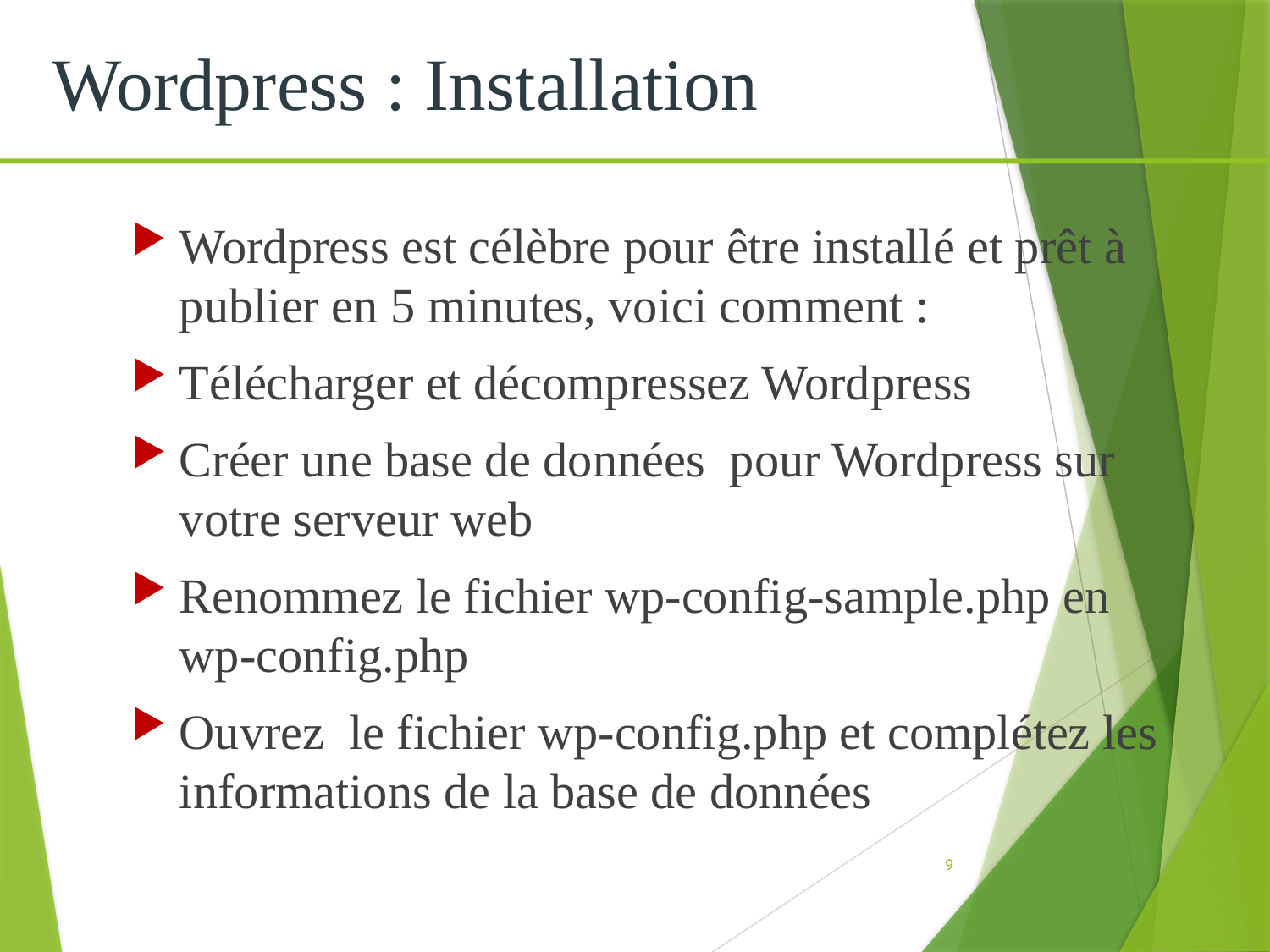

Wordpress : Installation

Wordpress est célèbre pour être installé et prêt à publier en 5 minutes, voici comment :
Télécharger et décompressez Wordpress
Créer une base de données  pour Wordpress sur votre serveur web
Renommez le fichier wp-config-sample.php en wp-config.php
Ouvrez  le fichier wp-config.php et complétez les informations de la base de données

9